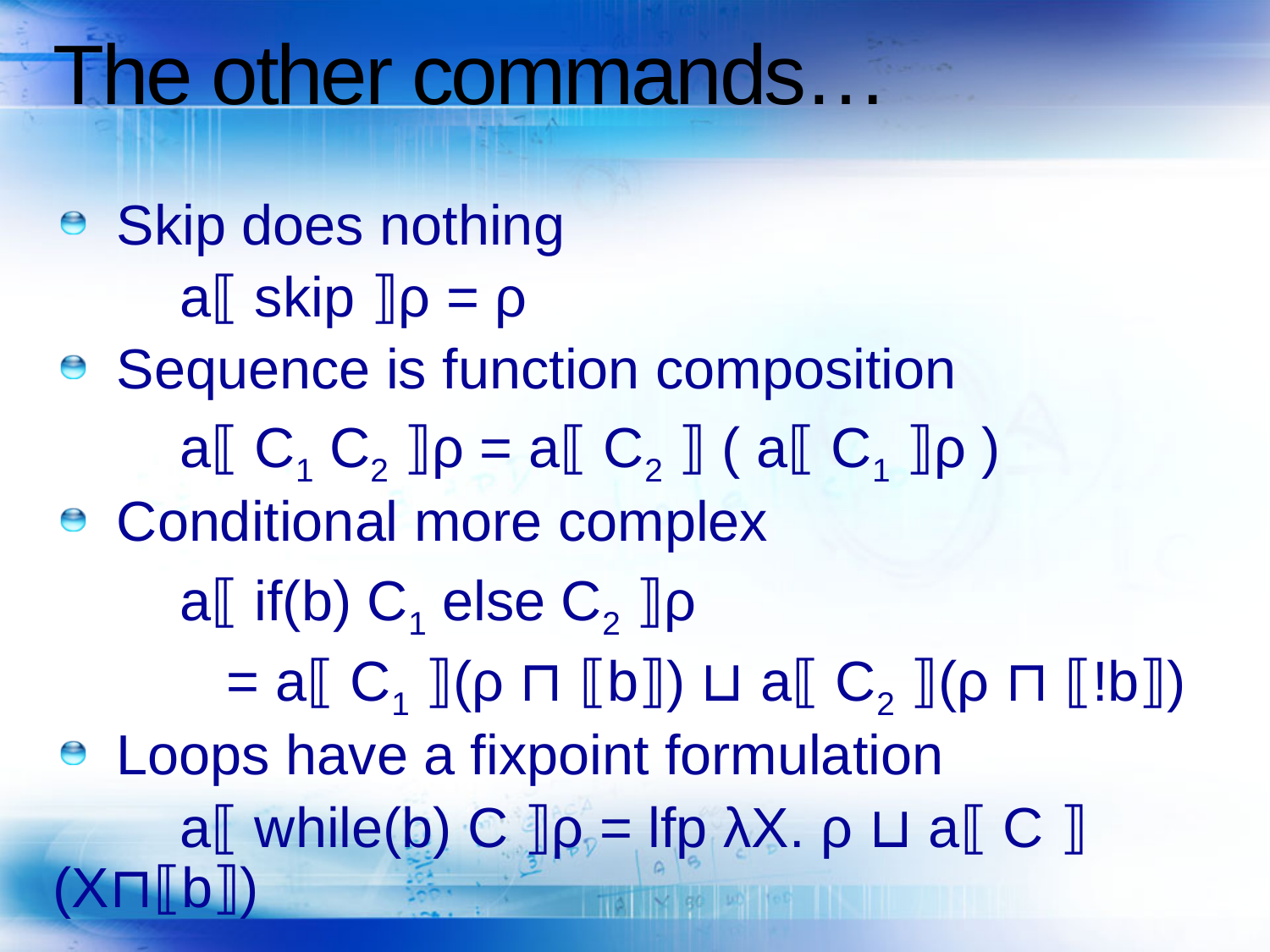

# The other commands…
Skip does nothing
	a⟦ skip ⟧ρ = ρ
Sequence is function composition
	a⟦ C1 C2 ⟧ρ = a⟦ C2 ⟧ ( a⟦ C1 ⟧ρ )
Conditional more complex
	a⟦ if(b) C1 else C2 ⟧ρ
	   = a⟦ C1 ⟧(ρ ⊓ ⟦b⟧) ⊔ a⟦ C2 ⟧(ρ ⊓ ⟦!b⟧)
Loops have a fixpoint formulation
	a⟦ while(b) C ⟧ρ = lfp λX. ρ ⊔ a⟦ C ⟧(X⊓⟦b⟧)